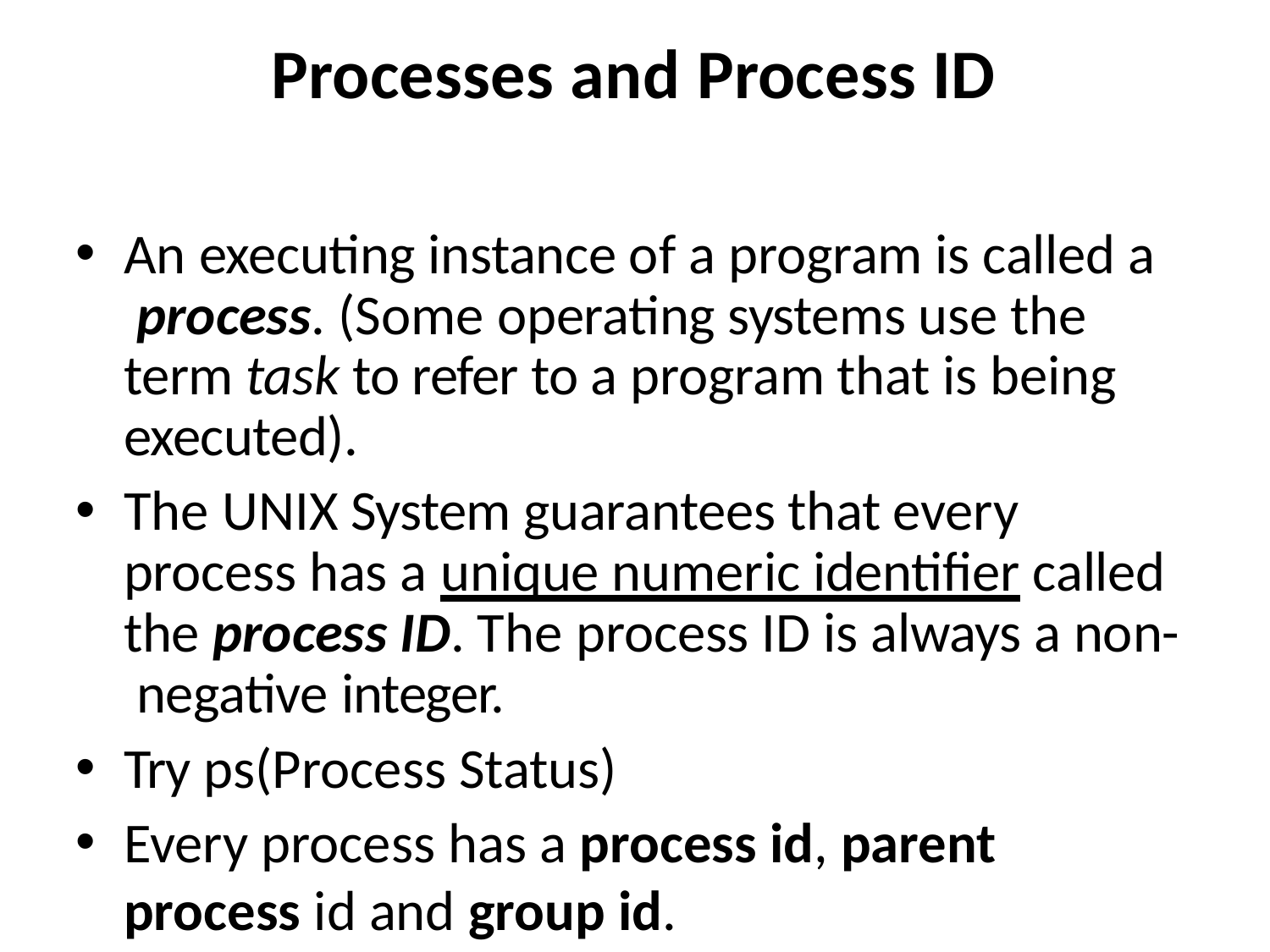

# Processes and Process ID
An executing instance of a program is called a  process. (Some operating systems use the  term task to refer to a program that is being  executed).
The UNIX System guarantees that every  process has a unique numeric identifier called  the process ID. The process ID is always a non-  negative integer.
Try ps(Process Status)
Every process has a process id, parent process id and group id.
30